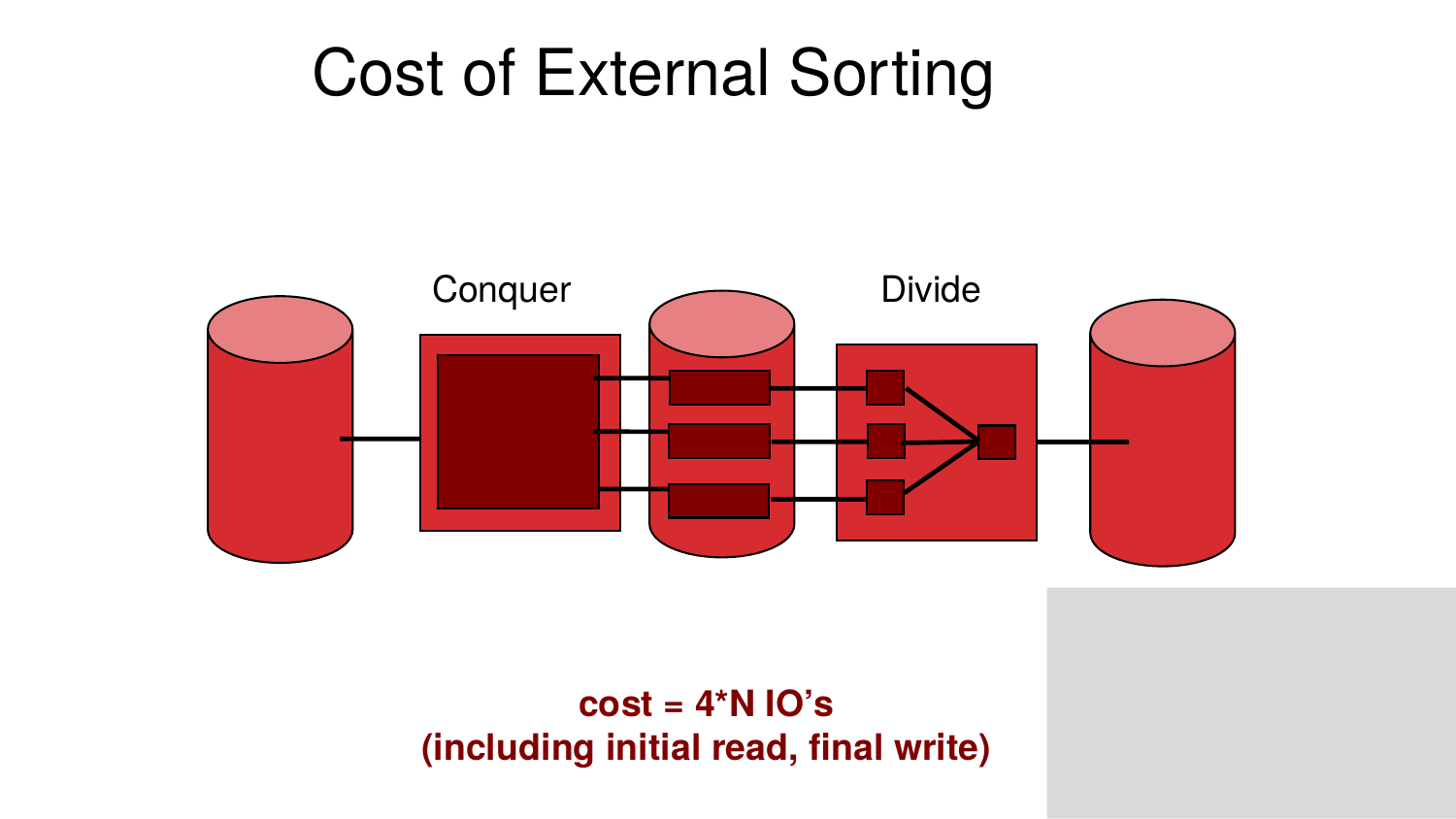

# Cost of External Sorting
Divide
Conquer

cost = 4*N IO’s
(including initial read, final write)